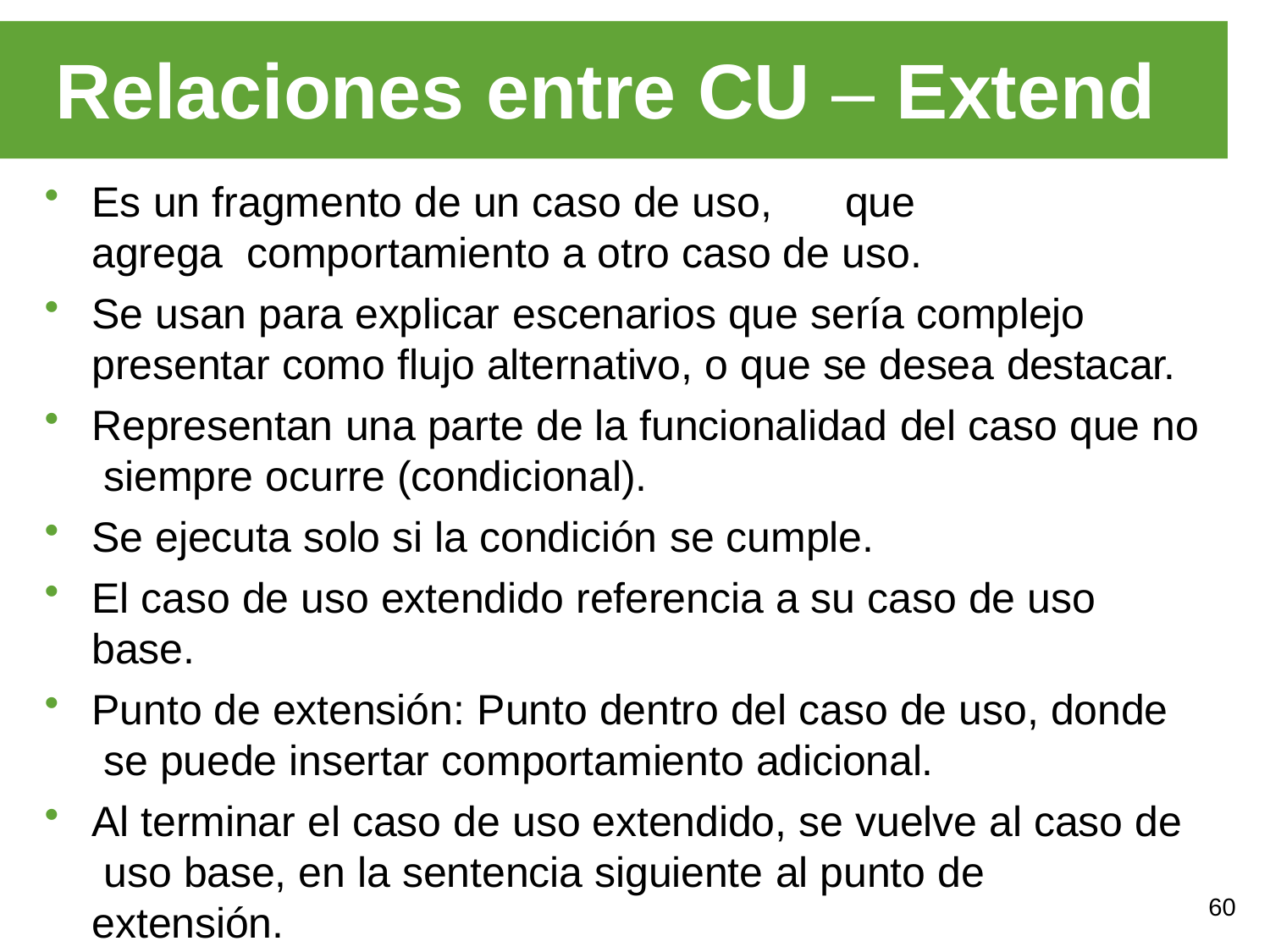

# Relaciones entre CU – Extend
Es un fragmento de un caso de uso,	que agrega  comportamiento a otro caso de uso.
Se usan para explicar escenarios que sería complejo  presentar como flujo alternativo, o que se desea destacar.
Representan una parte de la funcionalidad del caso que no  siempre ocurre (condicional).
Se ejecuta solo si la condición se cumple.
El caso de uso extendido referencia a su caso de uso base.
Punto de extensión: Punto dentro del caso de uso, donde  se puede insertar comportamiento adicional.
Al terminar el caso de uso extendido, se vuelve al caso de  uso base, en la sentencia siguiente al punto de extensión.
60